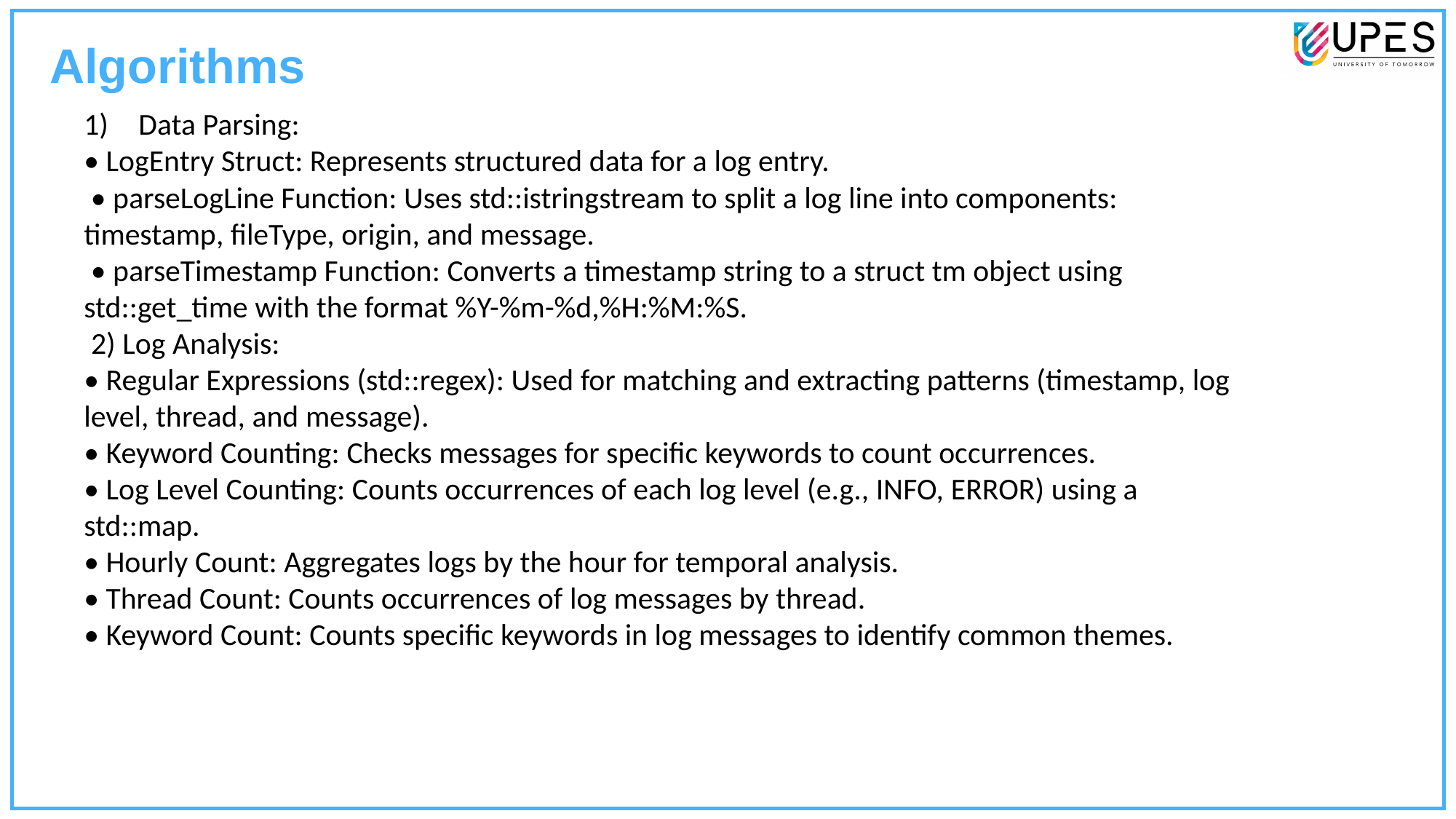

Algorithms
Data Parsing:
• LogEntry Struct: Represents structured data for a log entry.
 • parseLogLine Function: Uses std::istringstream to split a log line into components: timestamp, fileType, origin, and message.
 • parseTimestamp Function: Converts a timestamp string to a struct tm object using std::get_time with the format %Y-%m-%d,%H:%M:%S.
 2) Log Analysis:
• Regular Expressions (std::regex): Used for matching and extracting patterns (timestamp, log level, thread, and message).
• Keyword Counting: Checks messages for specific keywords to count occurrences.
• Log Level Counting: Counts occurrences of each log level (e.g., INFO, ERROR) using a std::map.
• Hourly Count: Aggregates logs by the hour for temporal analysis.
• Thread Count: Counts occurrences of log messages by thread.
• Keyword Count: Counts specific keywords in log messages to identify common themes.